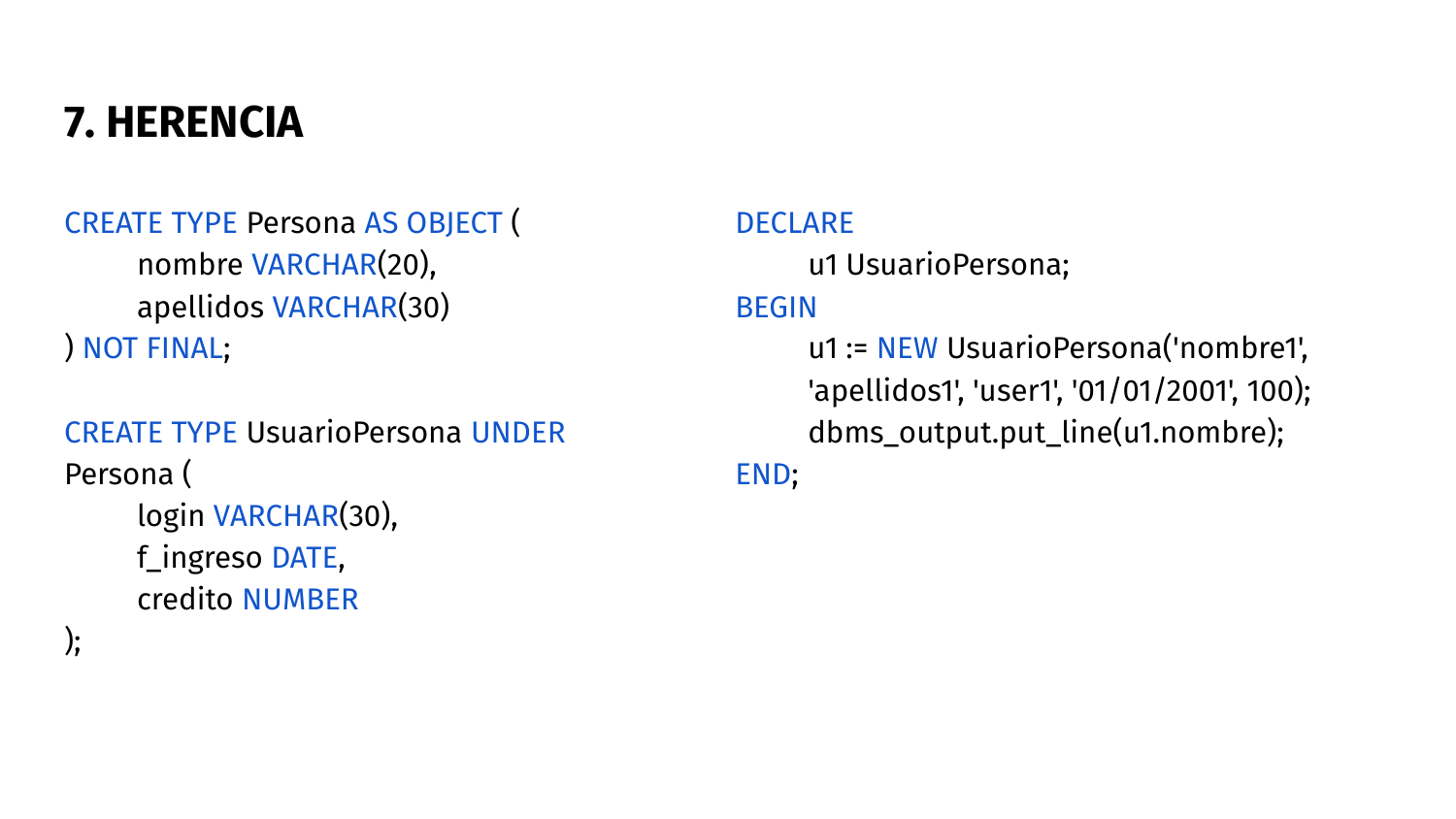

# 7. HERENCIA

CREATE TYPE Persona AS OBJECT (
nombre VARCHAR(20),
apellidos VARCHAR(30)
) NOT FINAL;

CREATE TYPE UsuarioPersona UNDER Persona (
login VARCHAR(30),
f_ingreso DATE,
credito NUMBER
);

DECLARE
u1 UsuarioPersona;
BEGIN
u1 := NEW UsuarioPersona('nombre1', 'apellidos1', 'user1', '01/01/2001', 100); dbms_output.put_line(u1.nombre);
END;